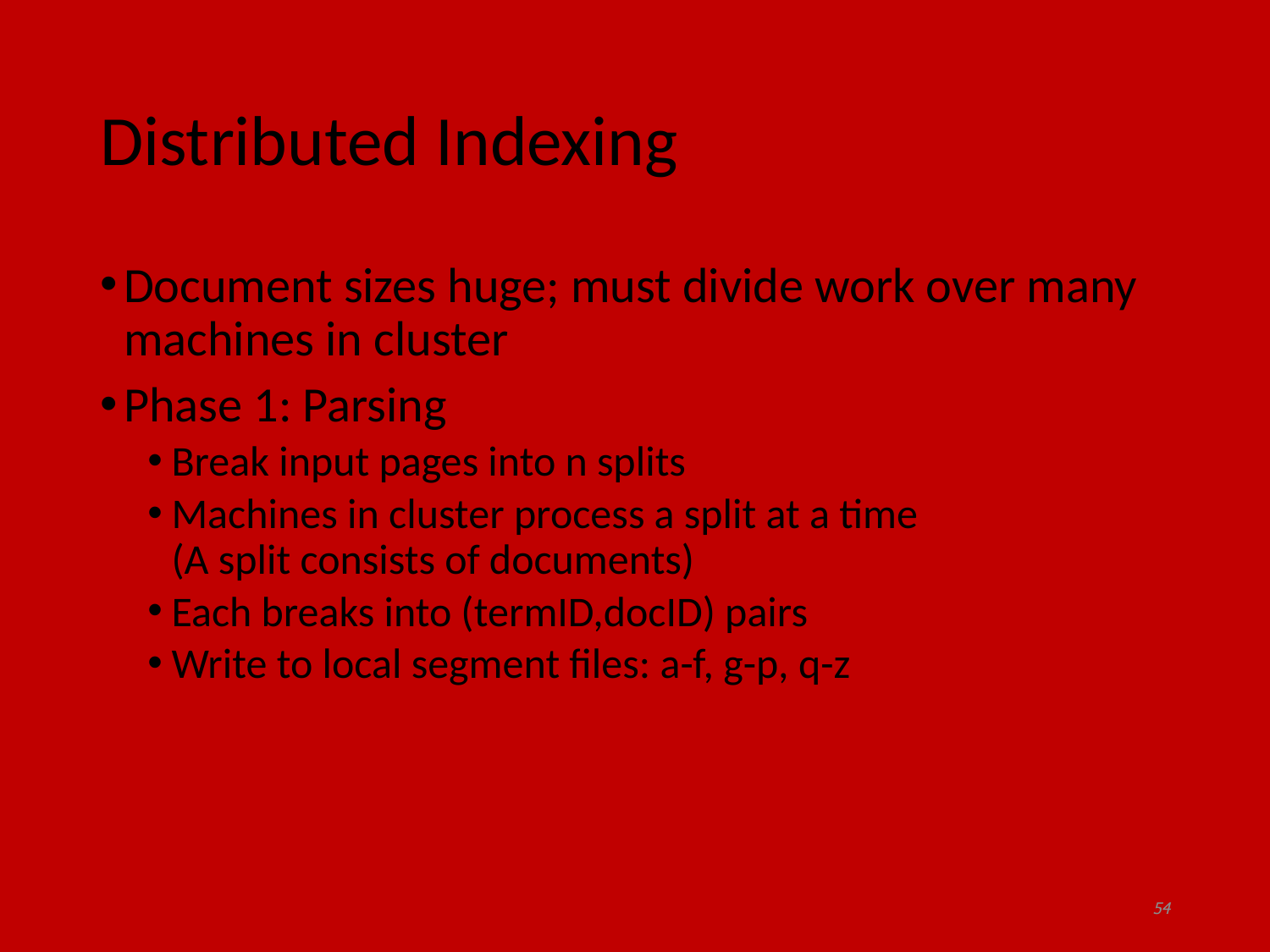

# Distributed Indexing
Document sizes huge; must divide work over many machines in cluster
Phase 1: Parsing
Break input pages into n splits
Machines in cluster process a split at a time
(A split consists of documents)
Each breaks into (termID,docID) pairs
Write to local segment files: a-f, g-p, q-z

54